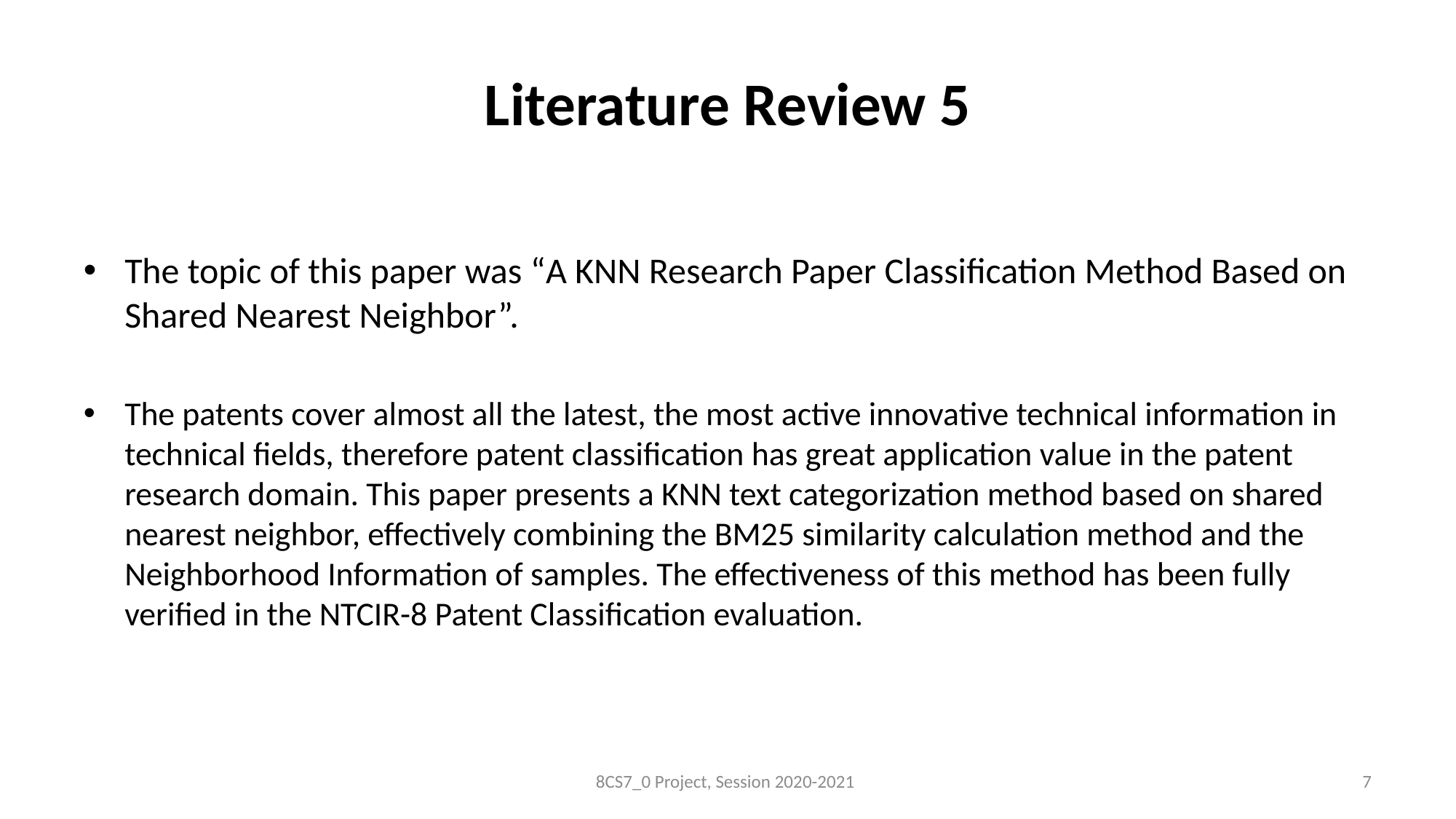

# Literature Review 5

The topic of this paper was “A KNN Research Paper Classification Method Based on Shared Nearest Neighbor”.

The patents cover almost all the latest, the most active innovative technical information in technical fields, therefore patent classification has great application value in the patent research domain. This paper presents a KNN text categorization method based on shared nearest neighbor, effectively combining the BM25 similarity calculation method and the Neighborhood Information of samples. The effectiveness of this method has been fully verified in the NTCIR-8 Patent Classification evaluation.
8CS7_0 Project, Session 2020-2021
7